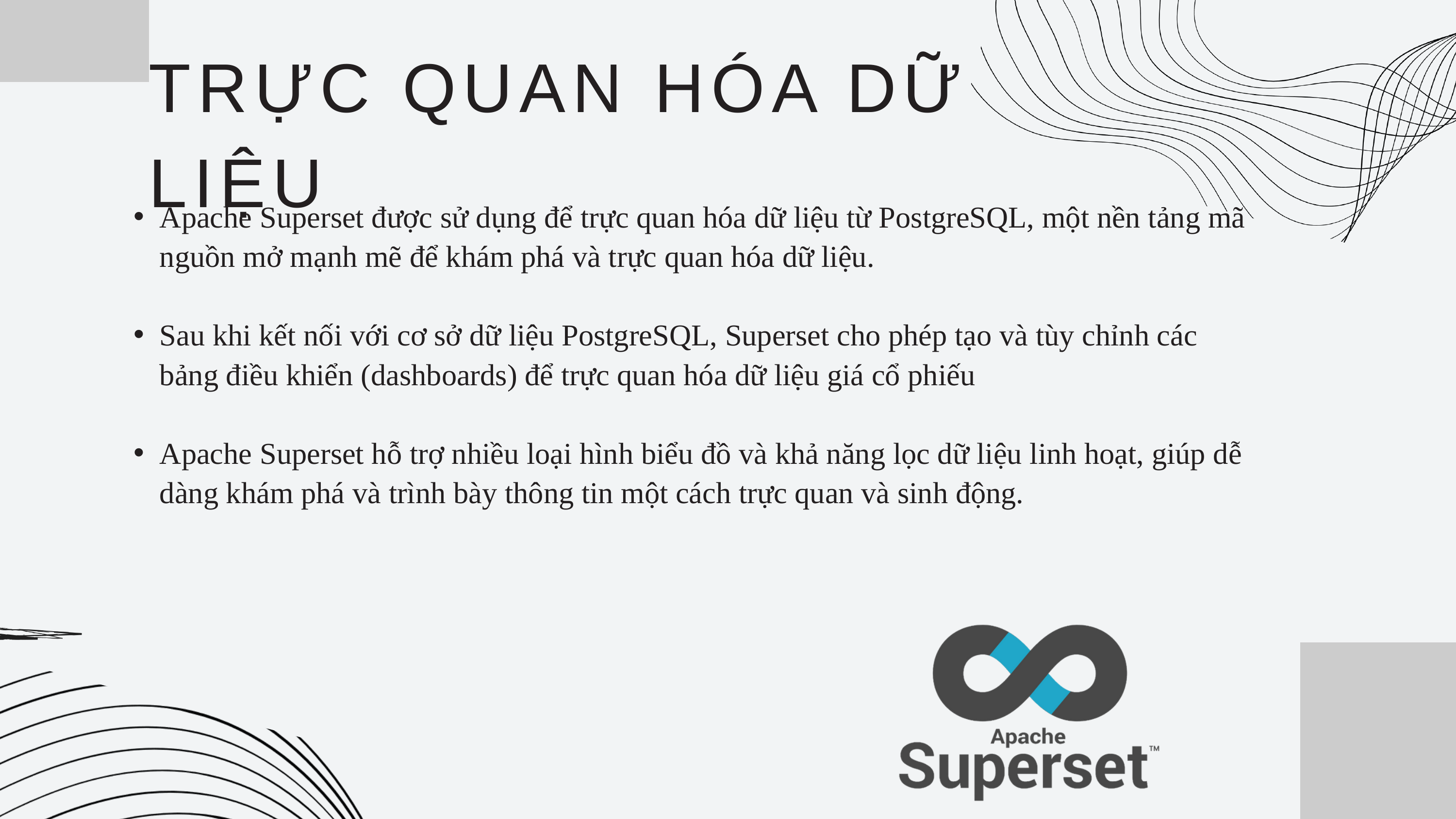

TRỰC QUAN HÓA DỮ LIỆU
Apache Superset được sử dụng để trực quan hóa dữ liệu từ PostgreSQL, một nền tảng mã nguồn mở mạnh mẽ để khám phá và trực quan hóa dữ liệu.

Sau khi kết nối với cơ sở dữ liệu PostgreSQL, Superset cho phép tạo và tùy chỉnh các bảng điều khiển (dashboards) để trực quan hóa dữ liệu giá cổ phiếu

Apache Superset hỗ trợ nhiều loại hình biểu đồ và khả năng lọc dữ liệu linh hoạt, giúp dễ dàng khám phá và trình bày thông tin một cách trực quan và sinh động.